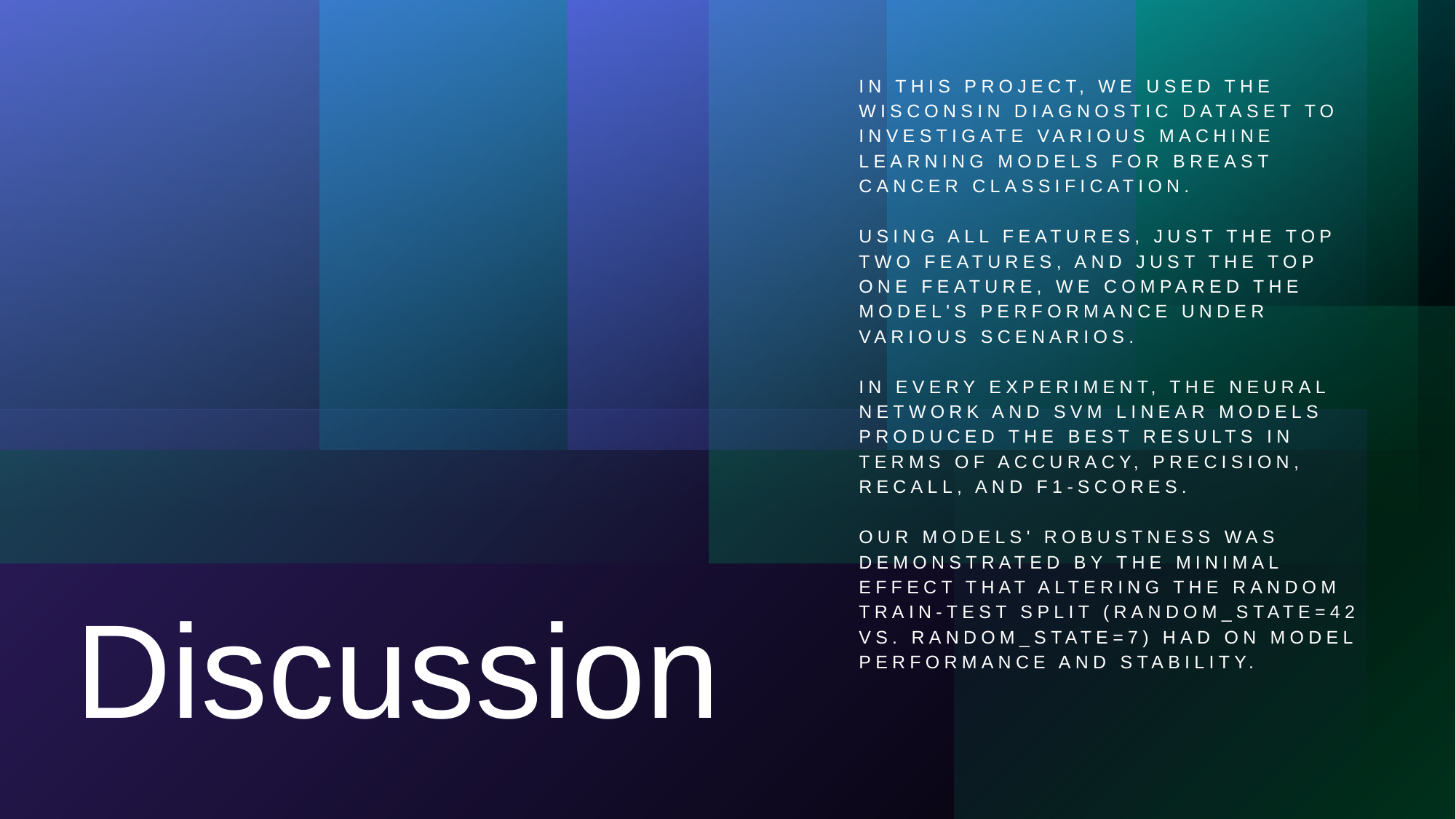

# Discussion
In this project, we used the Wisconsin Diagnostic Dataset to investigate various machine learning models for breast cancer classification.
Using all features, just the top two features, and just the top one feature, we compared the model's performance under various scenarios.
In every experiment, the neural network and SVM linear models produced the best results in terms of accuracy, precision, recall, and F1-scores.
Our models' robustness was demonstrated by the minimal effect that altering the random train-test split (random_state=42 vs. random_state=7) had on model performance and stability.